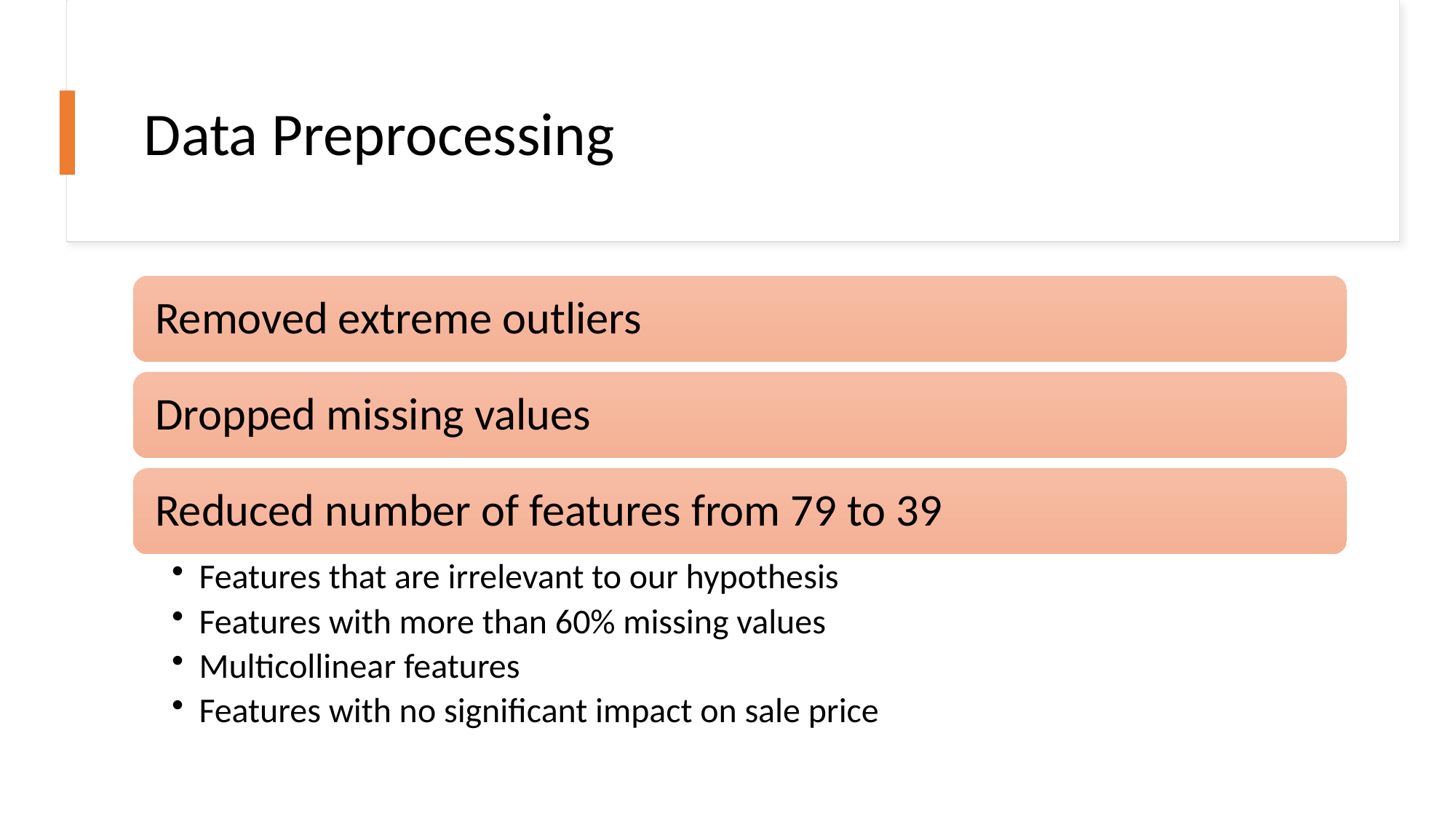

# Data Preprocessing

Removed extreme outliers
Dropped missing values
Reduced number of features from 79 to 39
Features that are irrelevant to our hypothesis
Features with more than 60% missing values
Multicollinear features
Features with no significant impact on sale price